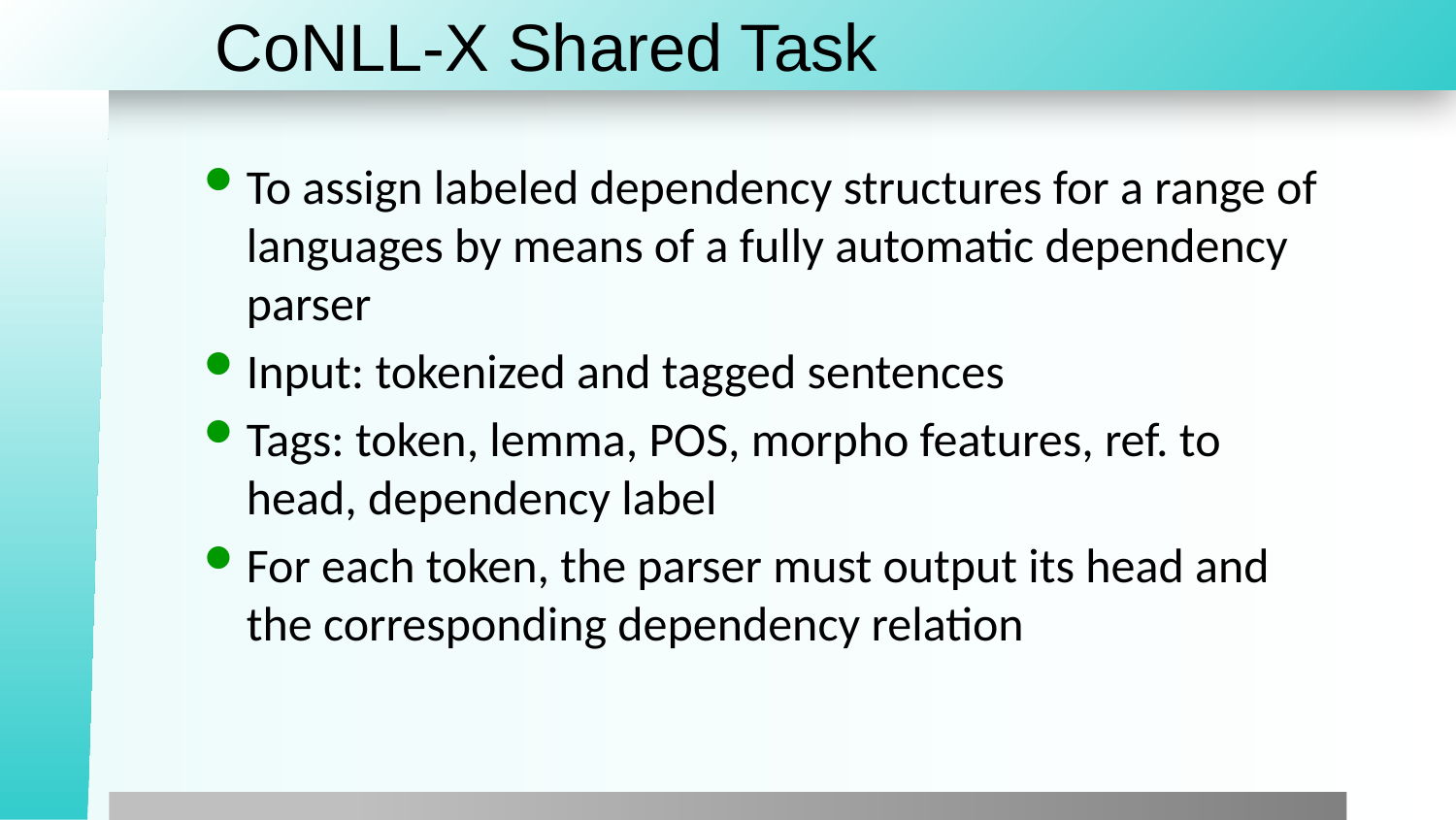

# CoNLL-X Shared Task
To assign labeled dependency structures for a range of languages by means of a fully automatic dependency parser
Input: tokenized and tagged sentences
Tags: token, lemma, POS, morpho features, ref. to head, dependency label
For each token, the parser must output its head and the corresponding dependency relation